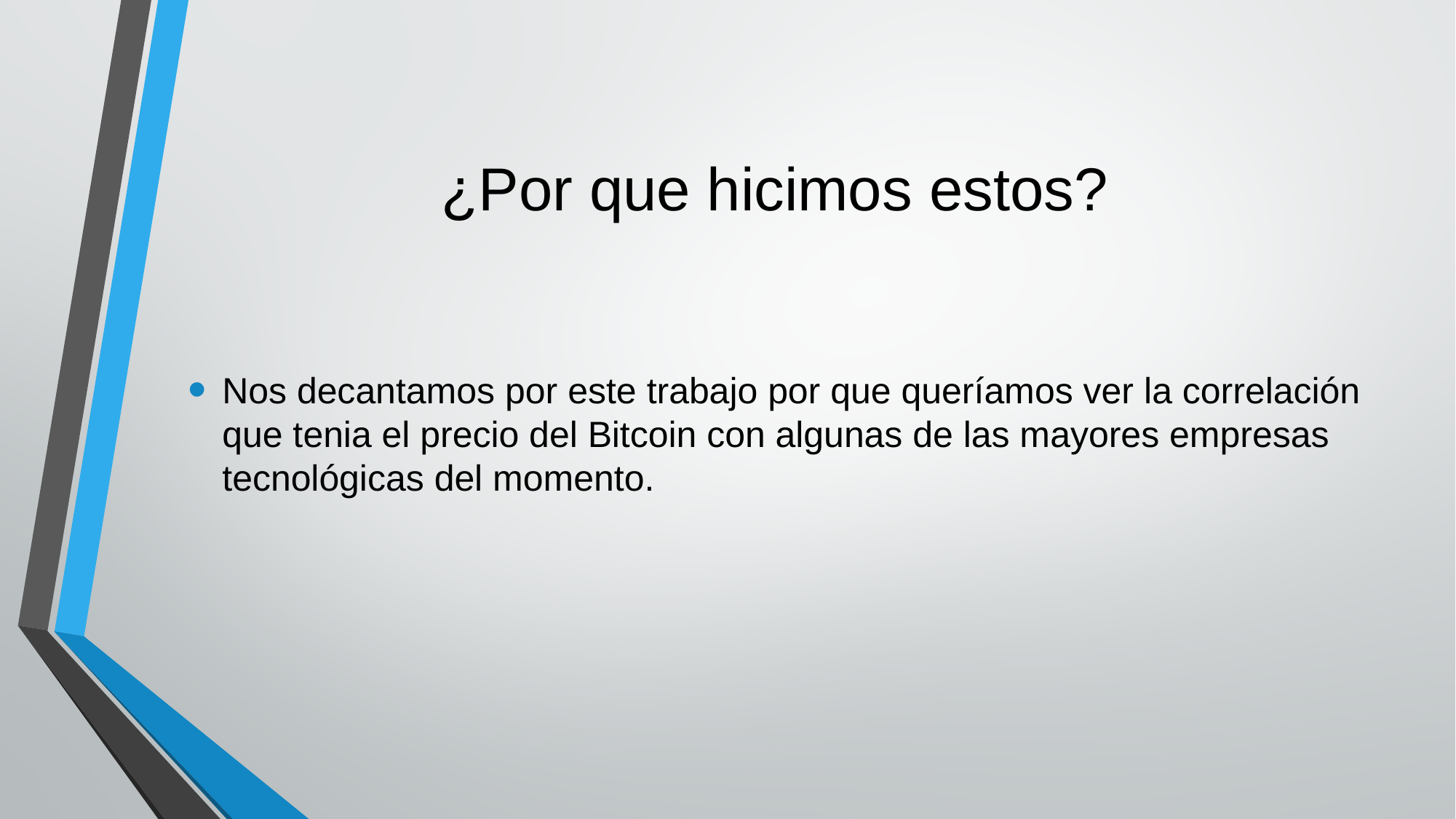

# ¿Por que hicimos estos?
Nos decantamos por este trabajo por que queríamos ver la correlación que tenia el precio del Bitcoin con algunas de las mayores empresas tecnológicas del momento.